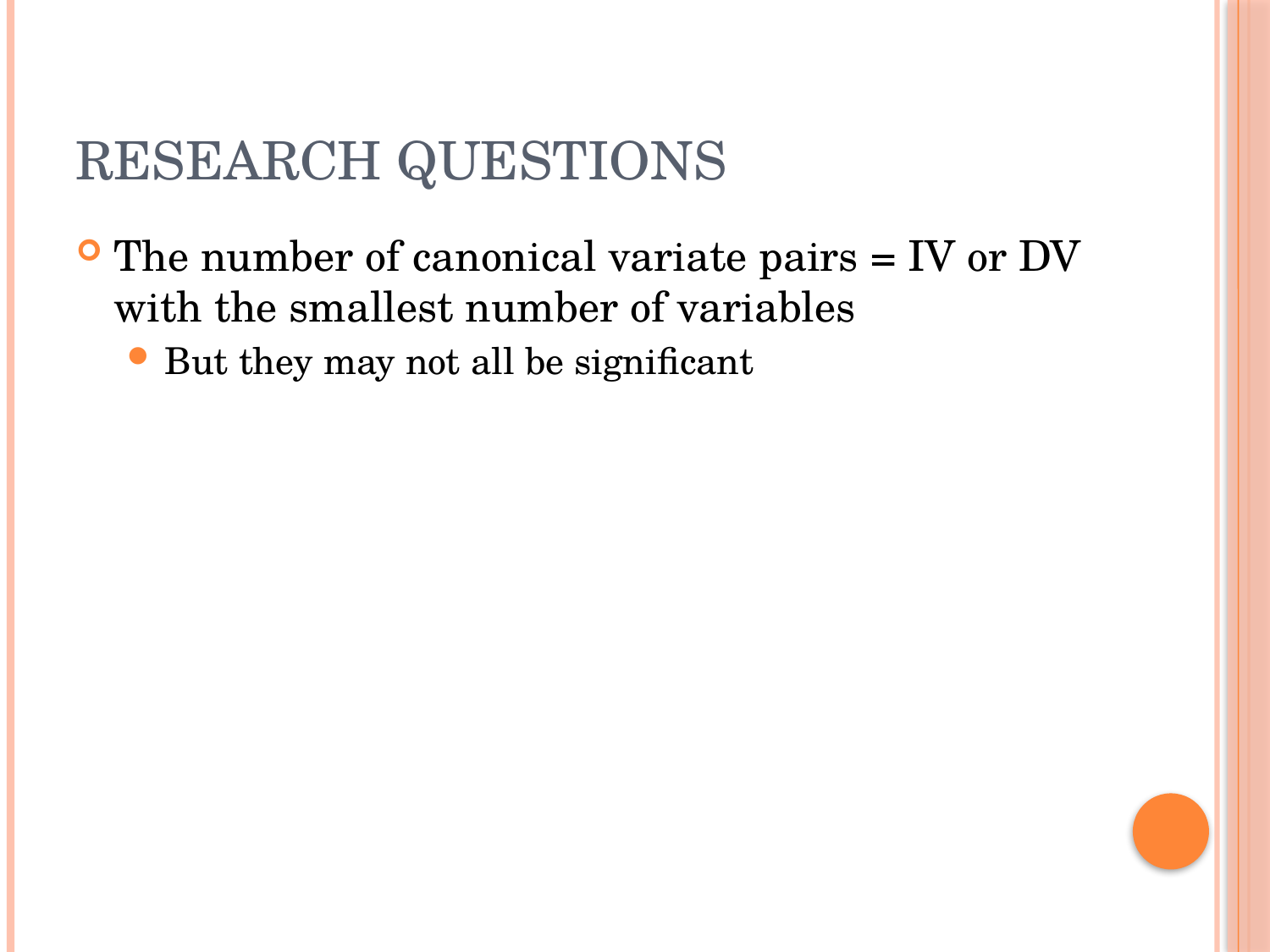

# Research Questions
The number of canonical variate pairs = IV or DV with the smallest number of variables
But they may not all be significant